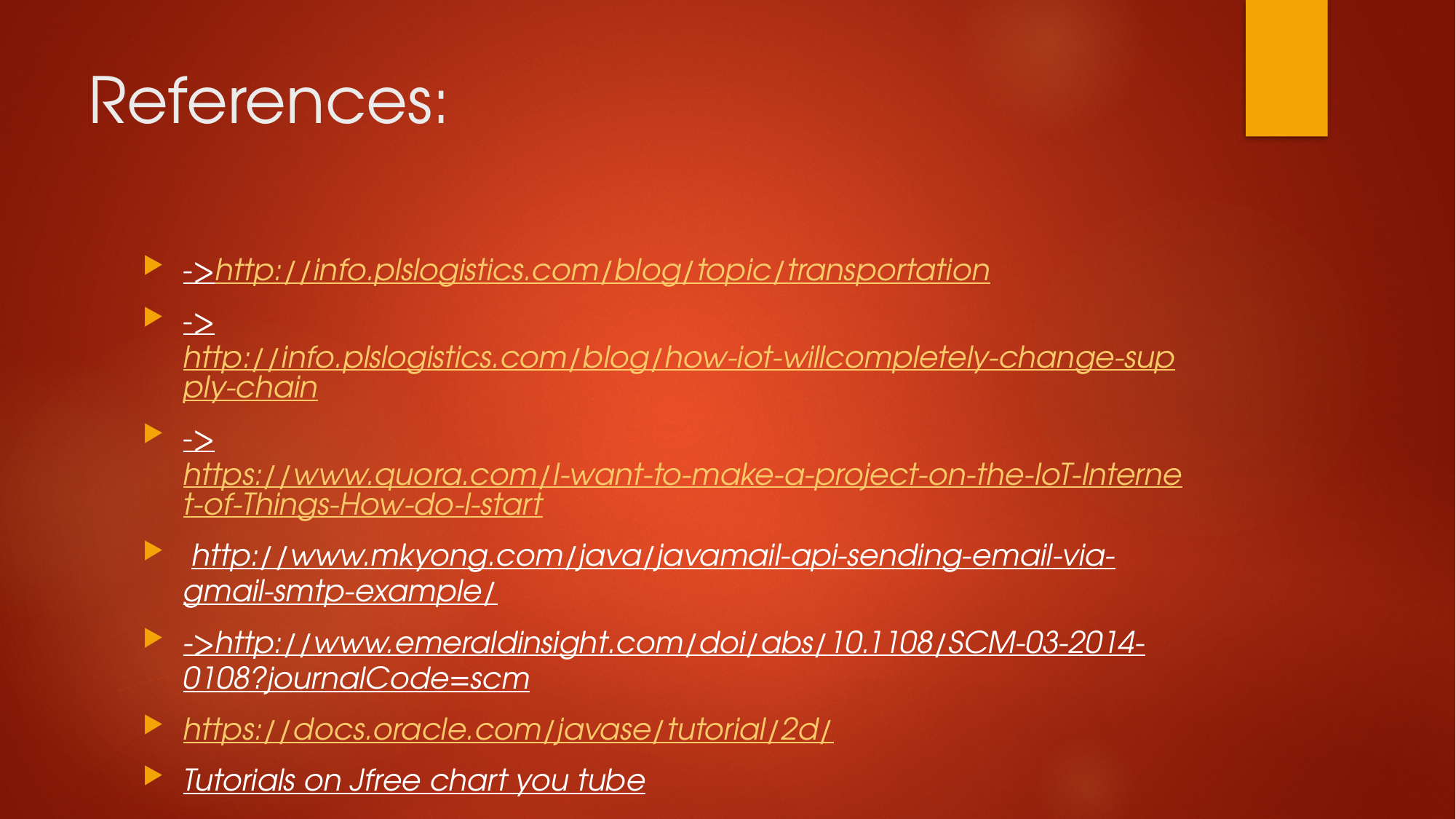

# References:
->http://info.plslogistics.com/blog/topic/transportation
->http://info.plslogistics.com/blog/how-iot-willcompletely-change-supply-chain
->https://www.quora.com/I-want-to-make-a-project-on-the-IoT-Internet-of-Things-How-do-I-start
 http://www.mkyong.com/java/javamail-api-sending-email-via-gmail-smtp-example/
->http://www.emeraldinsight.com/doi/abs/10.1108/SCM-03-2014-0108?journalCode=scm
https://docs.oracle.com/javase/tutorial/2d/
Tutorials on Jfree chart you tube